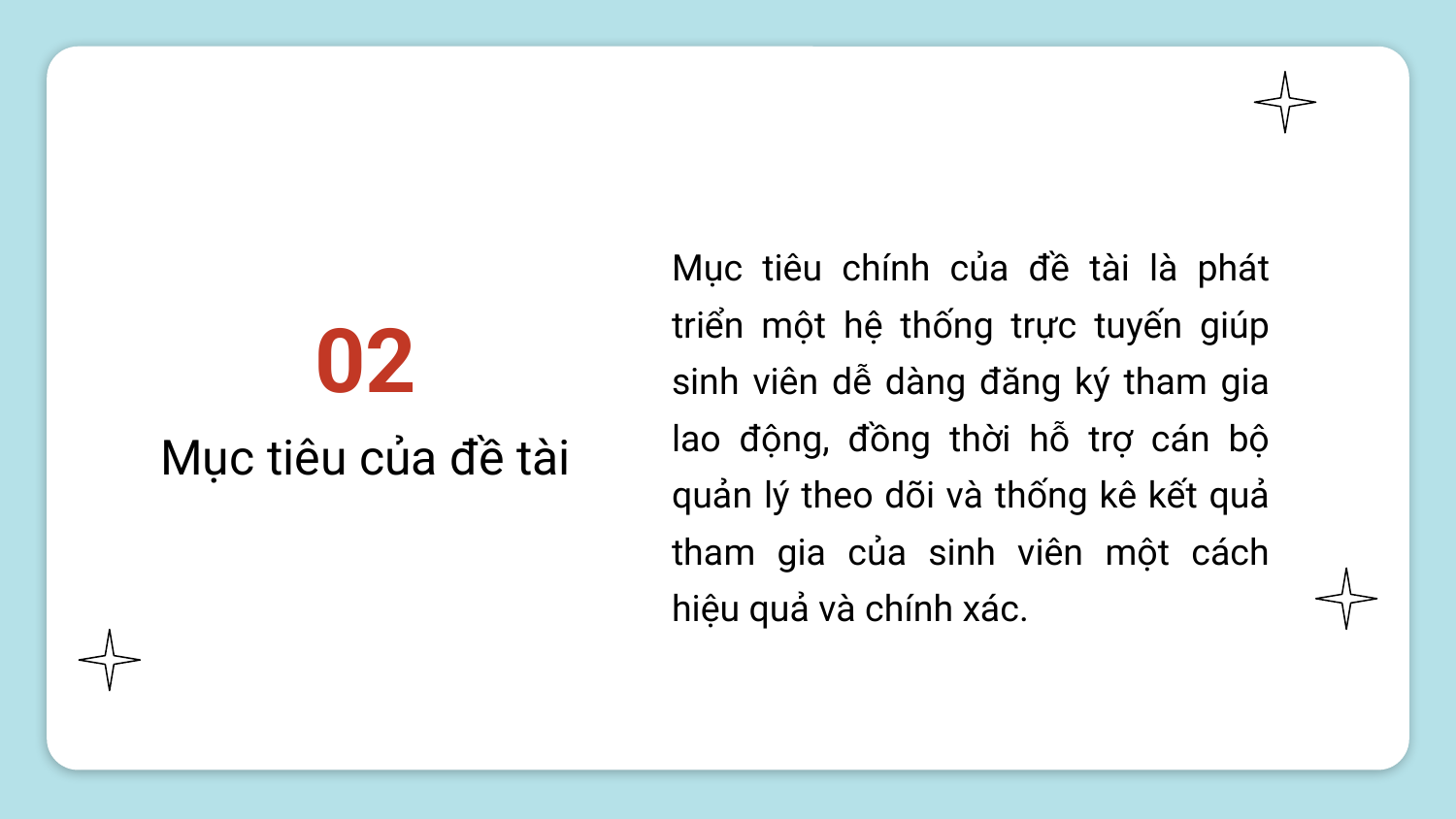

Mục tiêu chính của đề tài là phát triển một hệ thống trực tuyến giúp sinh viên dễ dàng đăng ký tham gia lao động, đồng thời hỗ trợ cán bộ quản lý theo dõi và thống kê kết quả tham gia của sinh viên một cách hiệu quả và chính xác.
02
# Mục tiêu của đề tài